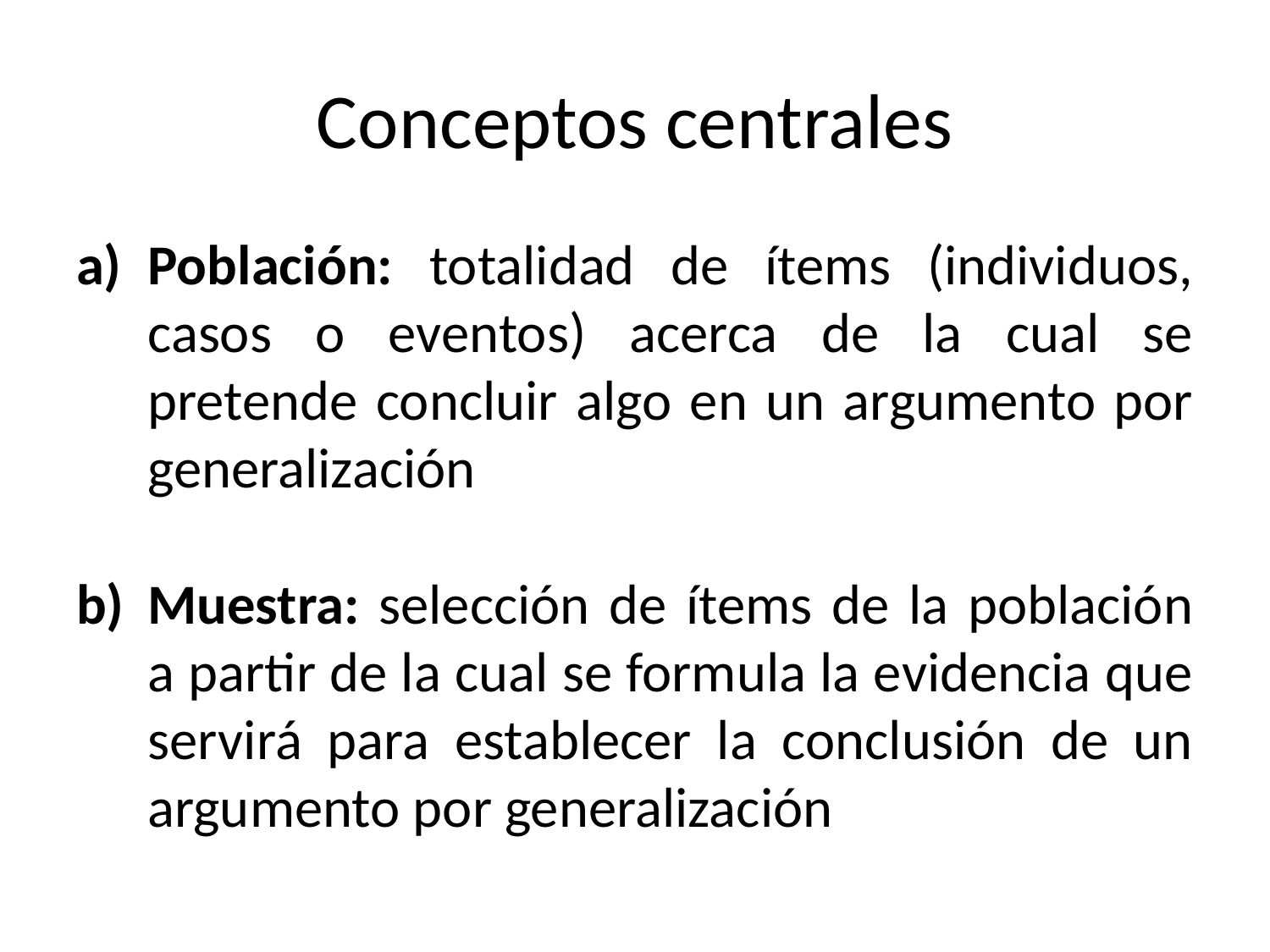

# Conceptos centrales
Población: totalidad de ítems (individuos, casos o eventos) acerca de la cual se pretende concluir algo en un argumento por generalización

Muestra: selección de ítems de la población a partir de la cual se formula la evidencia que servirá para establecer la conclusión de un argumento por generalización